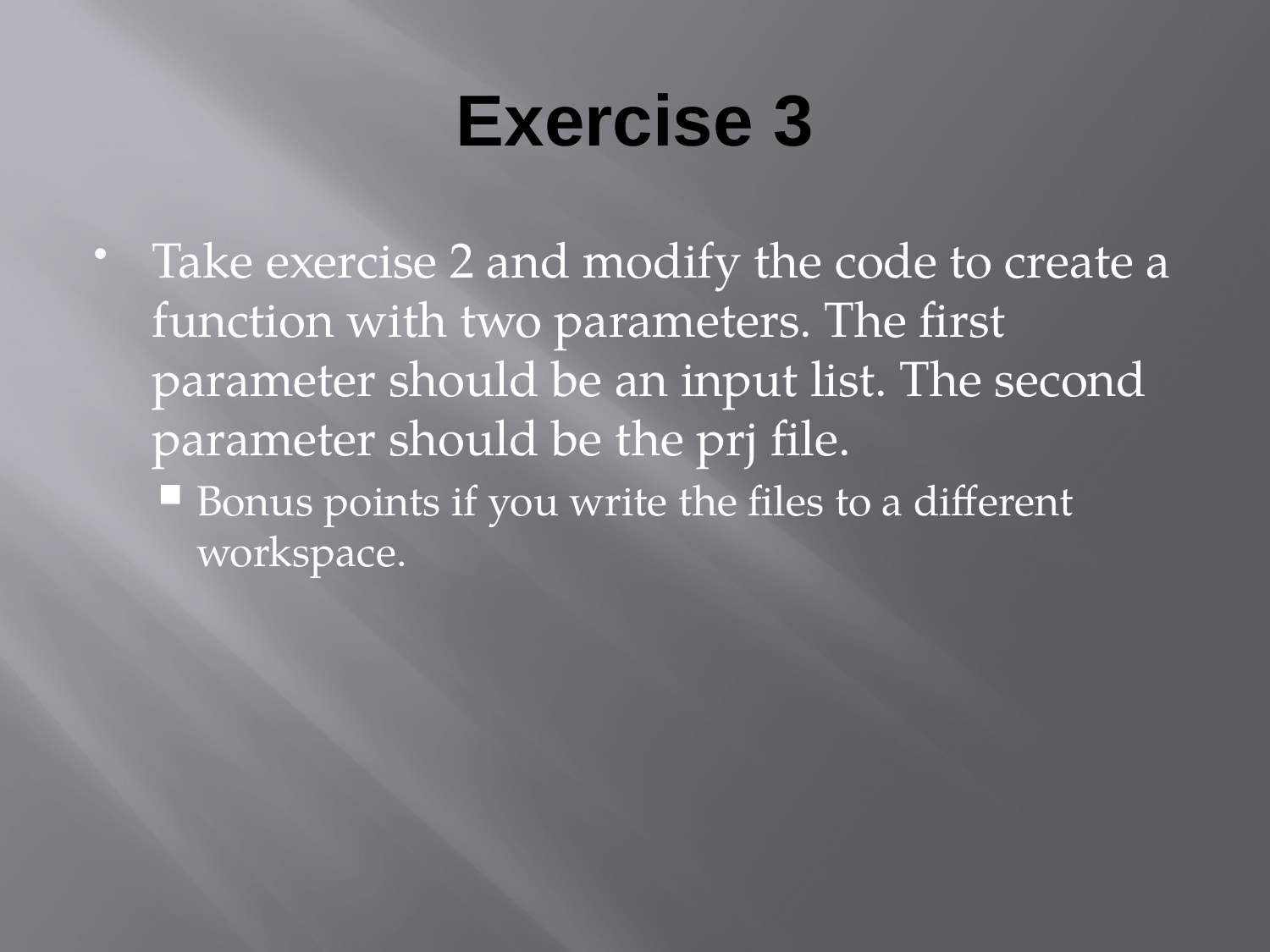

# Exercise 3
Take exercise 2 and modify the code to create a function with two parameters. The first parameter should be an input list. The second parameter should be the prj file.
Bonus points if you write the files to a different workspace.